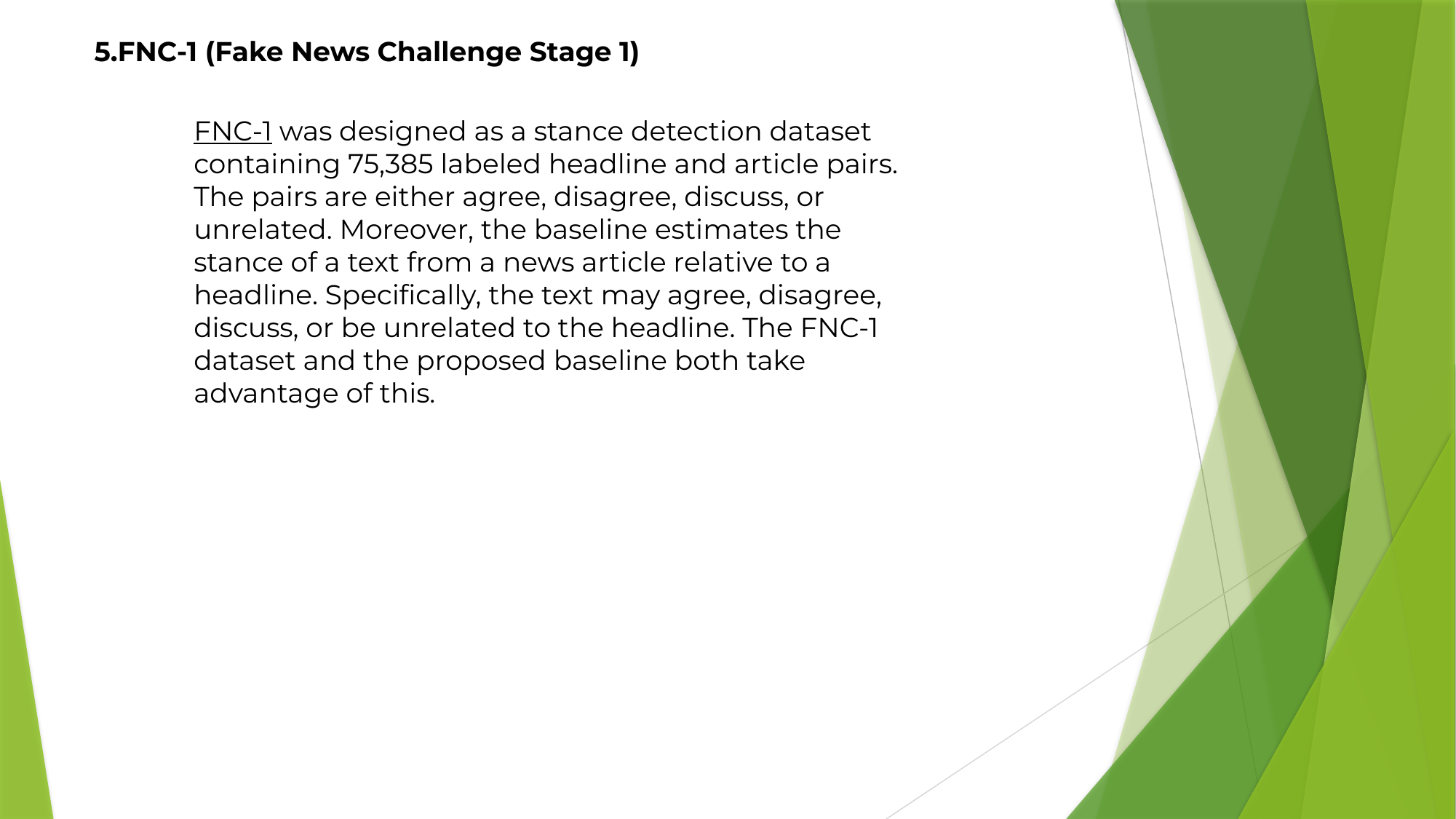

FNC-1 (Fake News Challenge Stage 1)
FNC-1 was designed as a stance detection dataset containing 75,385 labeled headline and article pairs. The pairs are either agree, disagree, discuss, or unrelated. Moreover, the baseline estimates the stance of a text from a news article relative to a headline. Specifically, the text may agree, disagree, discuss, or be unrelated to the headline. The FNC-1 dataset and the proposed baseline both take advantage of this.